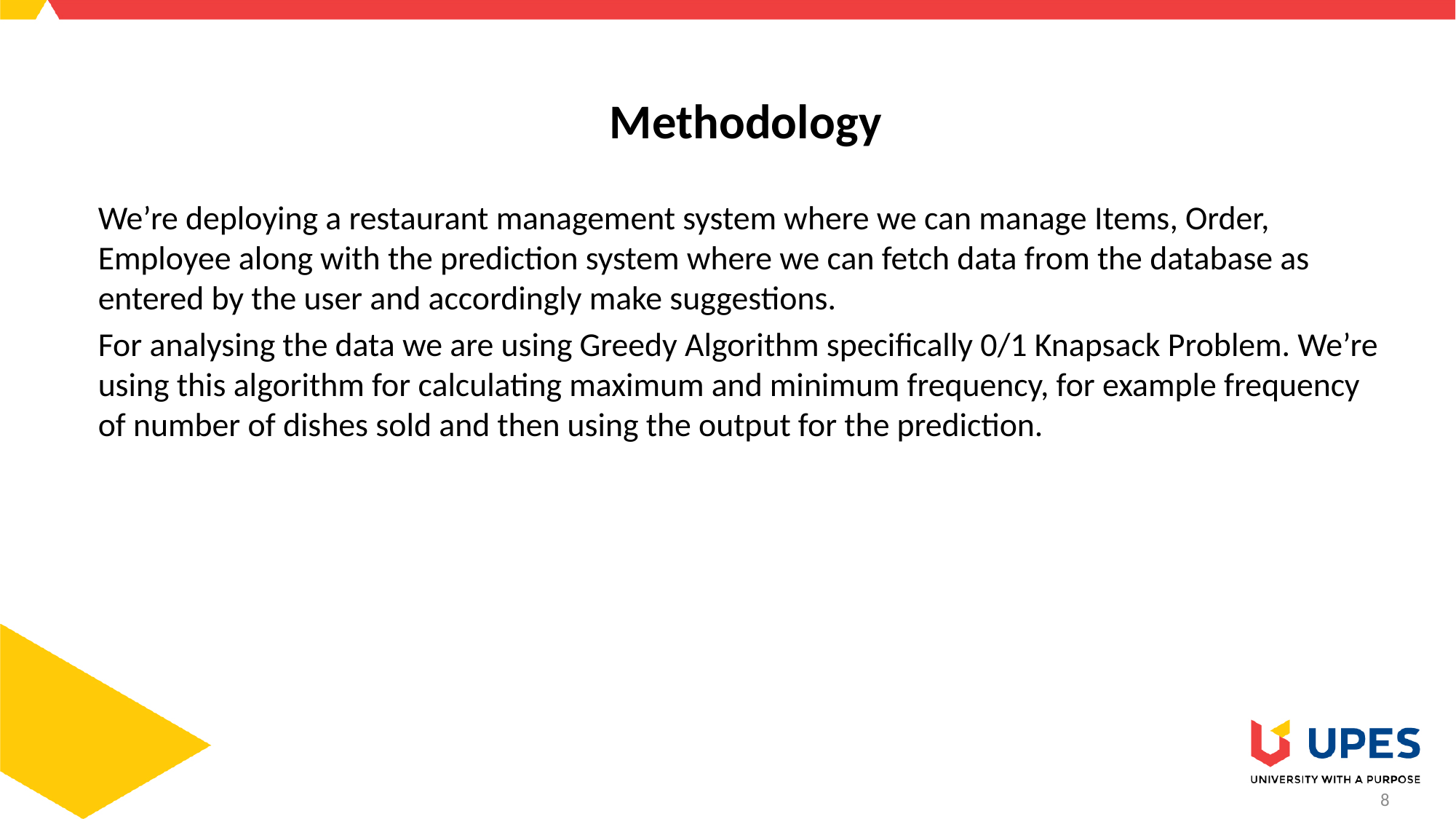

Methodology
We’re deploying a restaurant management system where we can manage Items, Order, Employee along with the prediction system where we can fetch data from the database as entered by the user and accordingly make suggestions.
For analysing the data we are using Greedy Algorithm specifically 0/1 Knapsack Problem. We’re using this algorithm for calculating maximum and minimum frequency, for example frequency of number of dishes sold and then using the output for the prediction.